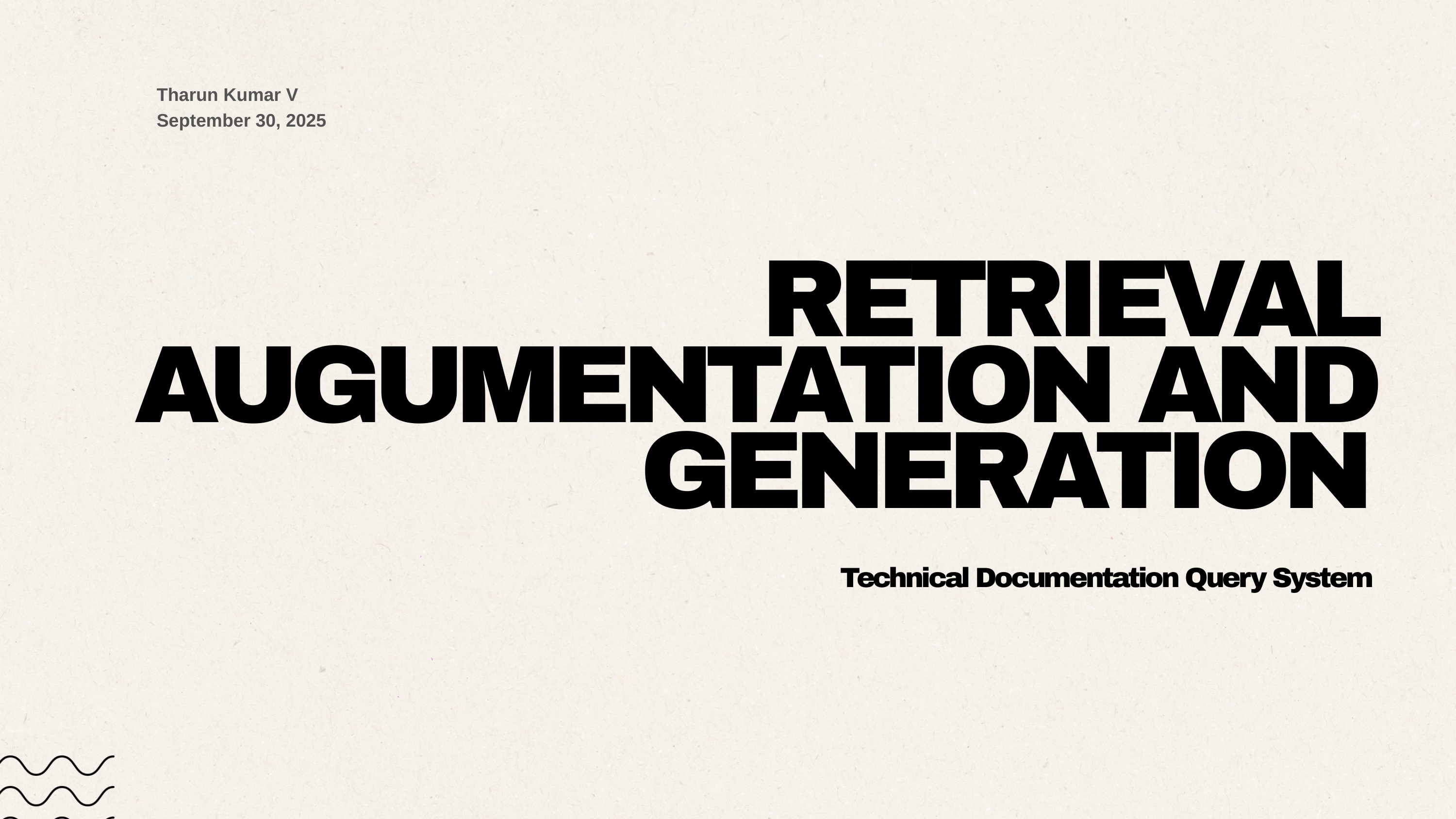

Tharun Kumar V
September 30, 2025
RETRIEVAL AUGUMENTATION AND GENERATION
Technical Documentation Query System